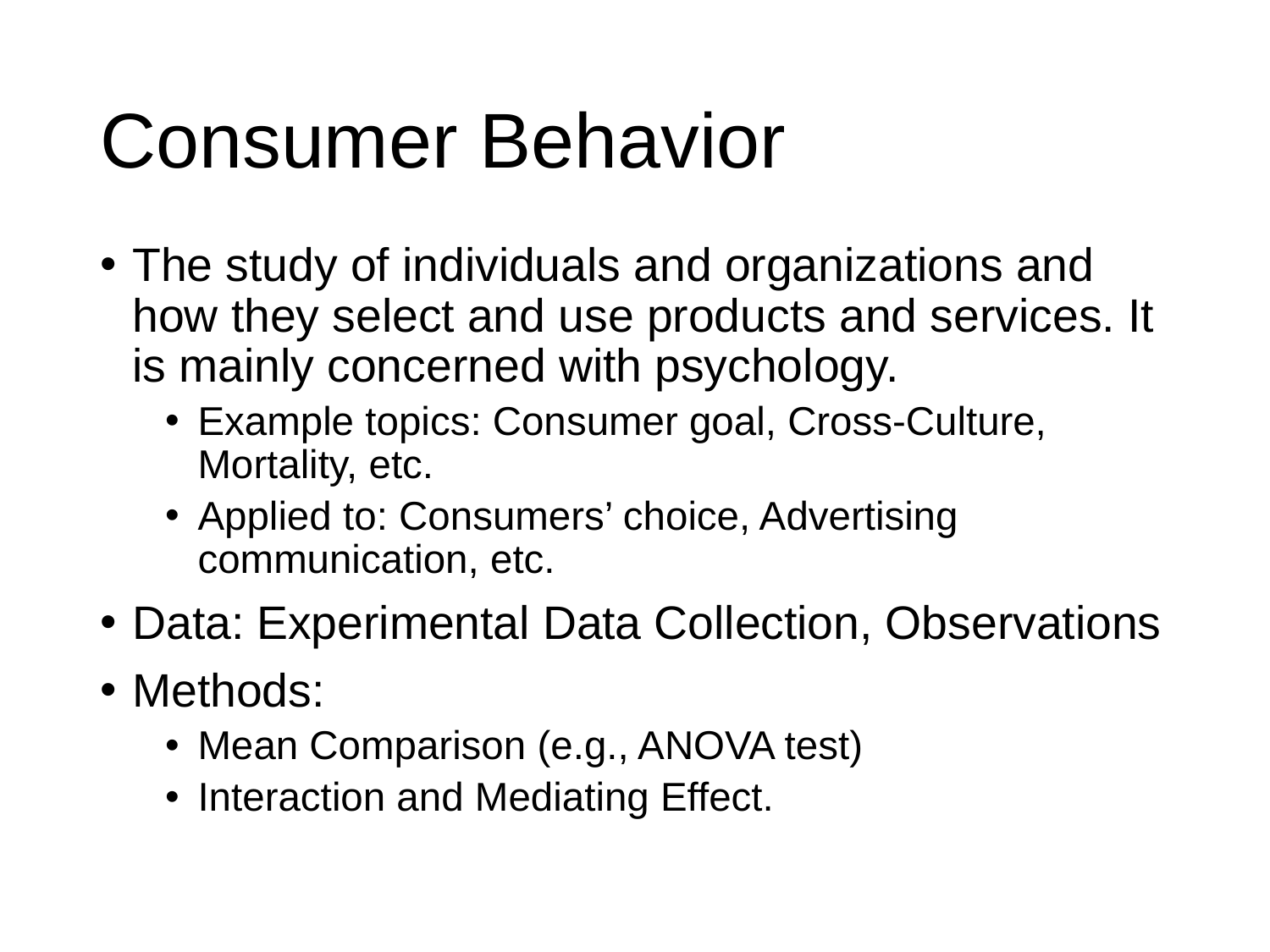

# Consumer Behavior
The study of individuals and organizations and how they select and use products and services. It is mainly concerned with psychology.
Example topics: Consumer goal, Cross-Culture, Mortality, etc.
Applied to: Consumers’ choice, Advertising communication, etc.
Data: Experimental Data Collection, Observations
Methods:
Mean Comparison (e.g., ANOVA test)
Interaction and Mediating Effect.